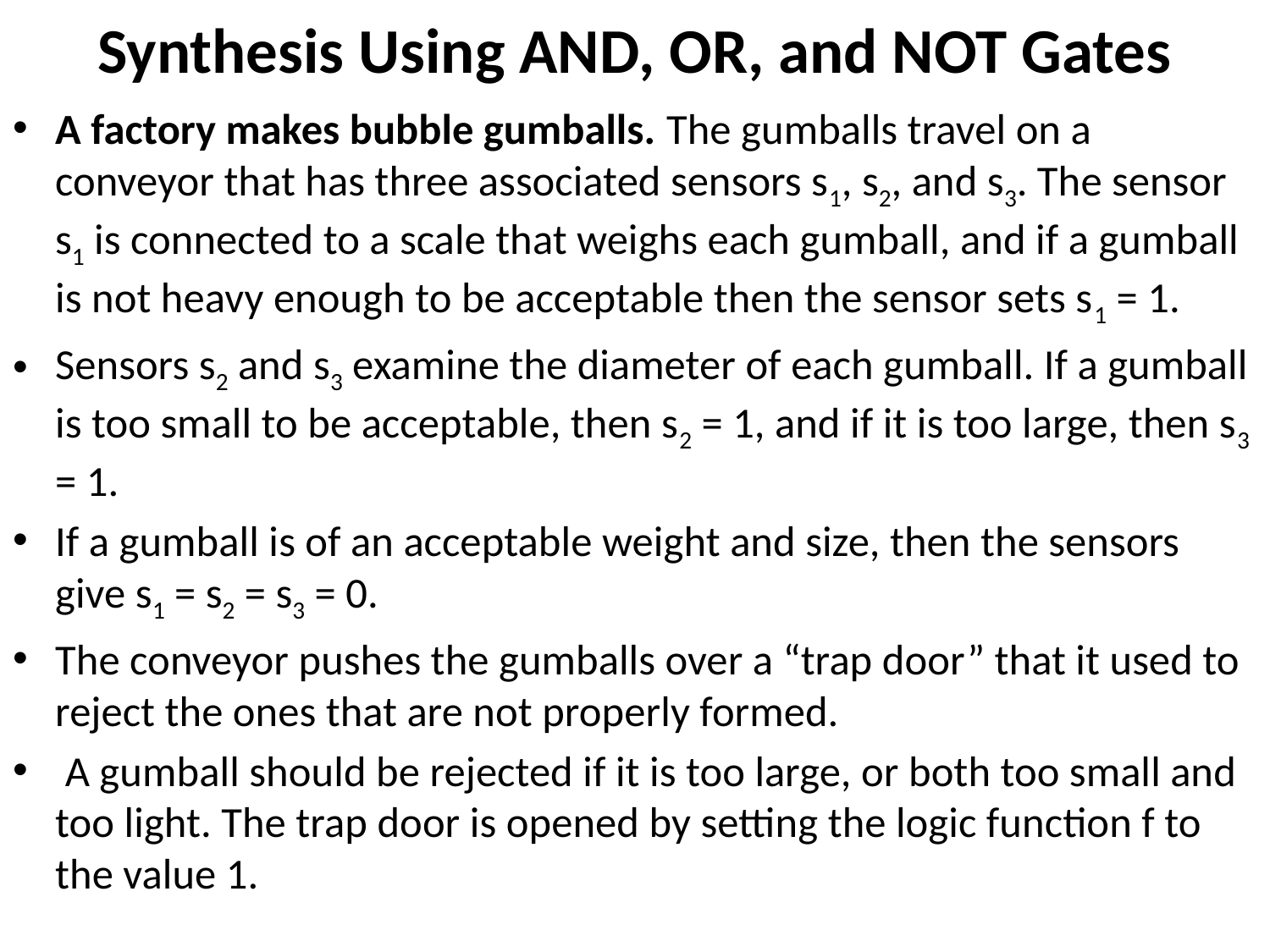

# Synthesis Using AND, OR, and NOT Gates
A factory makes bubble gumballs. The gumballs travel on a conveyor that has three associated sensors s1, s2, and s3. The sensor s1 is connected to a scale that weighs each gumball, and if a gumball is not heavy enough to be acceptable then the sensor sets s1 = 1.
Sensors s2 and s3 examine the diameter of each gumball. If a gumball is too small to be acceptable, then s2 = 1, and if it is too large, then s3 = 1.
If a gumball is of an acceptable weight and size, then the sensors give s1 = s2 = s3 = 0.
The conveyor pushes the gumballs over a “trap door” that it used to reject the ones that are not properly formed.
 A gumball should be rejected if it is too large, or both too small and too light. The trap door is opened by setting the logic function f to the value 1.